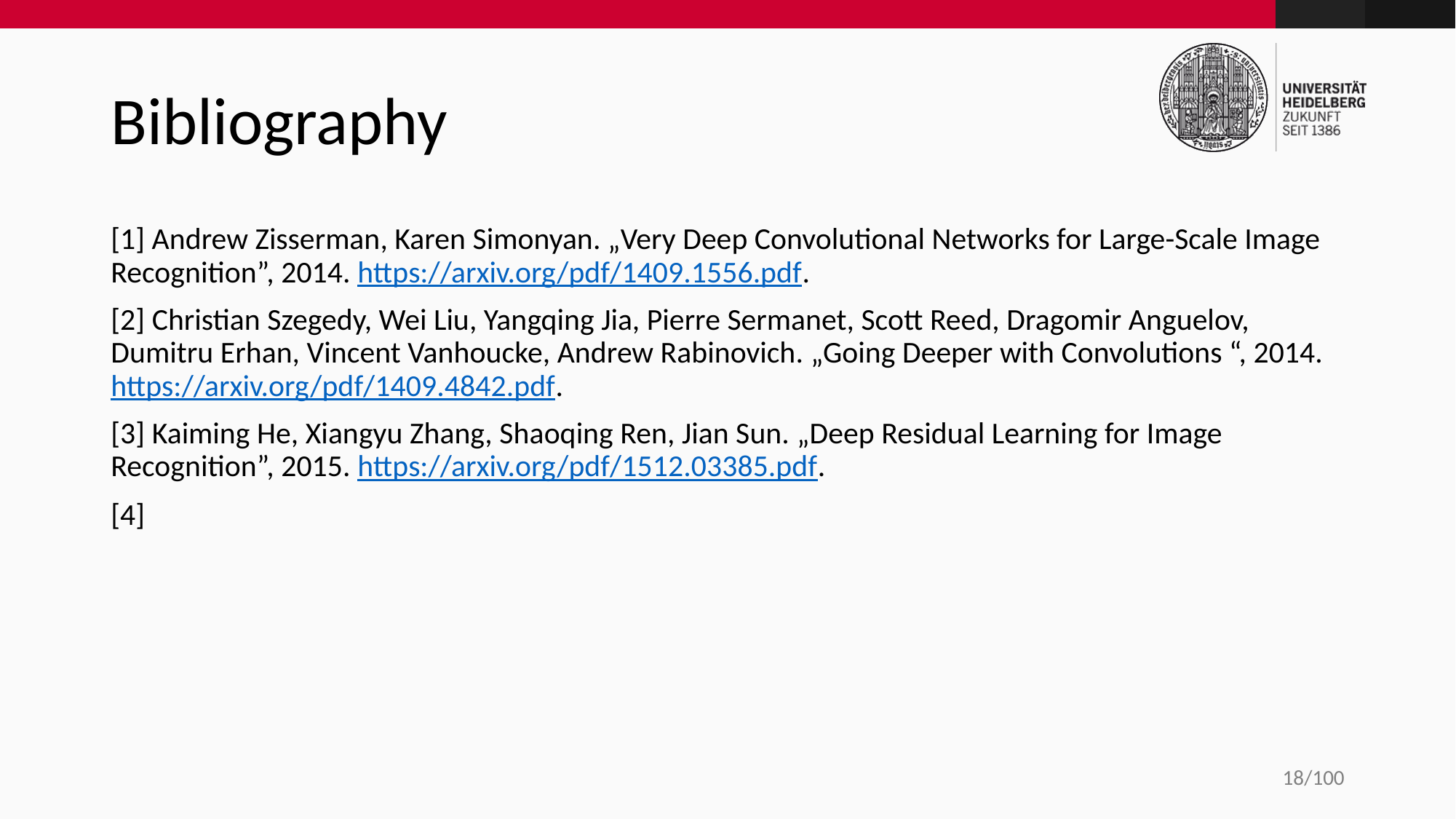

# Bibliography
[1] Andrew Zisserman, Karen Simonyan. „Very Deep Convolutional Networks for Large-Scale Image Recognition”, 2014. https://arxiv.org/pdf/1409.1556.pdf.
[2] Christian Szegedy, Wei Liu, Yangqing Jia, Pierre Sermanet, Scott Reed, Dragomir Anguelov, Dumitru Erhan, Vincent Vanhoucke, Andrew Rabinovich. „Going Deeper with Convolutions “, 2014. https://arxiv.org/pdf/1409.4842.pdf.
[3] Kaiming He, Xiangyu Zhang, Shaoqing Ren, Jian Sun. „Deep Residual Learning for Image Recognition”, 2015. https://arxiv.org/pdf/1512.03385.pdf.
[4]